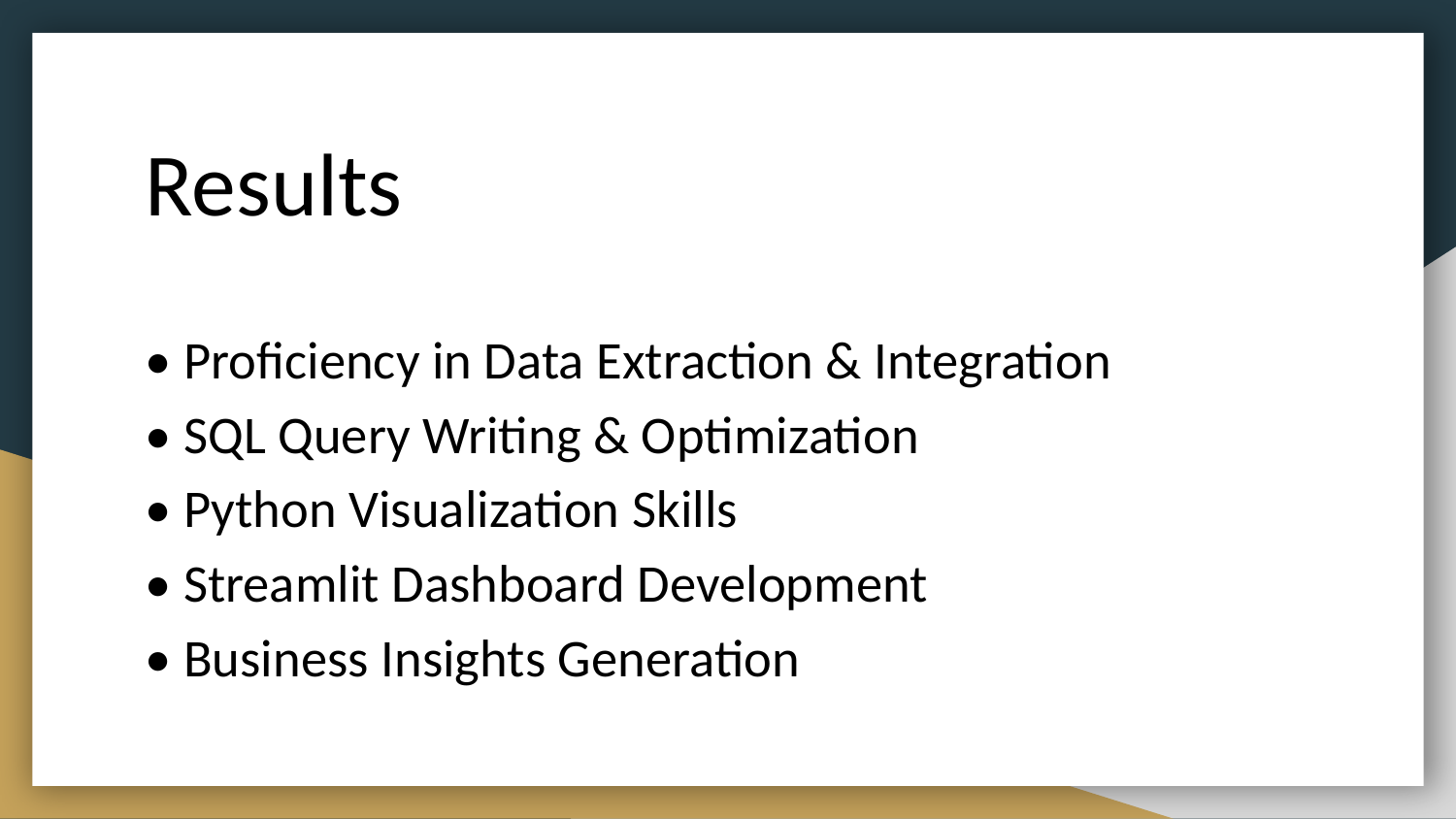

# Results
• Proficiency in Data Extraction & Integration
• SQL Query Writing & Optimization
• Python Visualization Skills
• Streamlit Dashboard Development
• Business Insights Generation